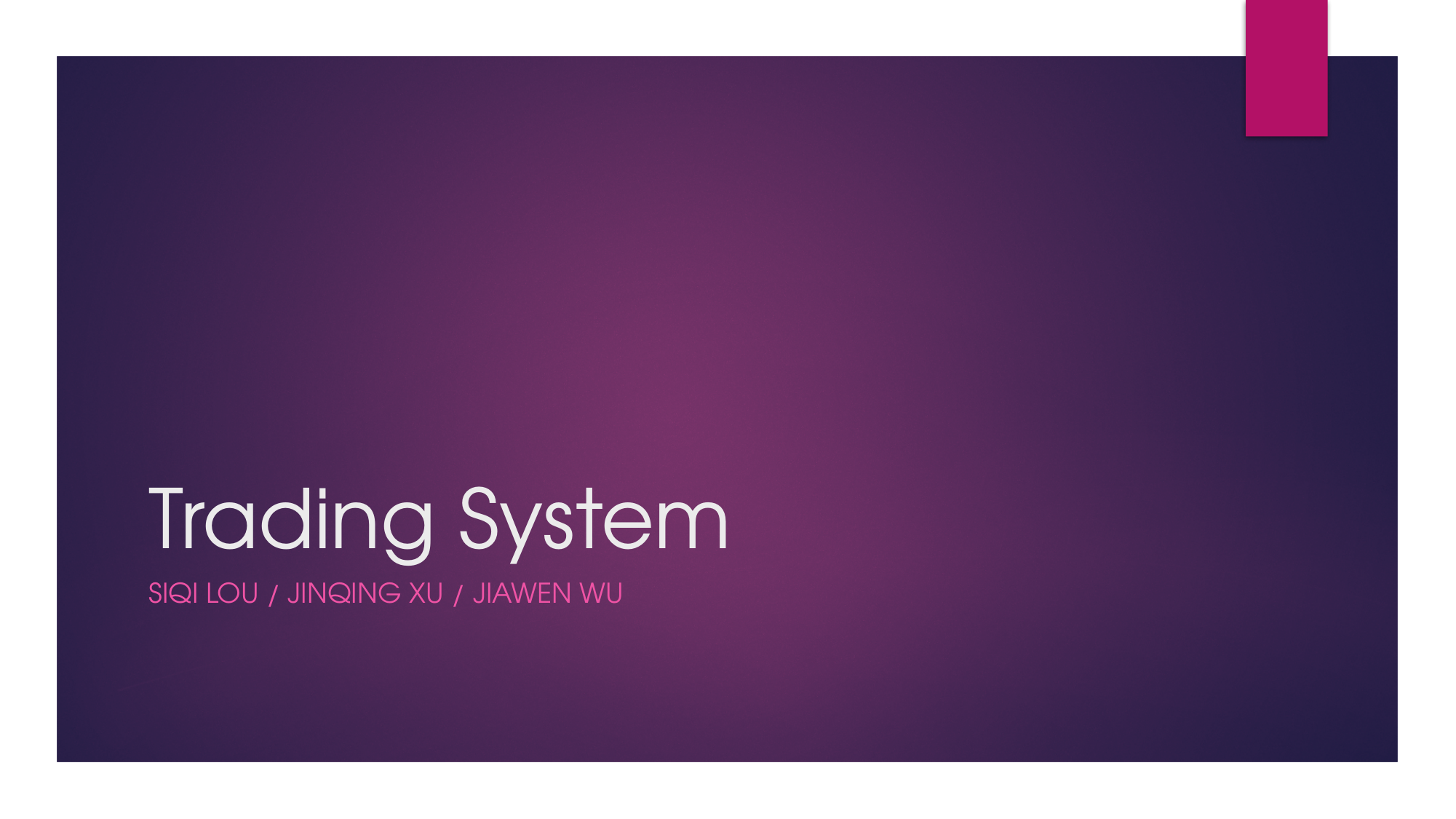

# Trading System
Siqi lou / Jinqing xu / jiawen wu